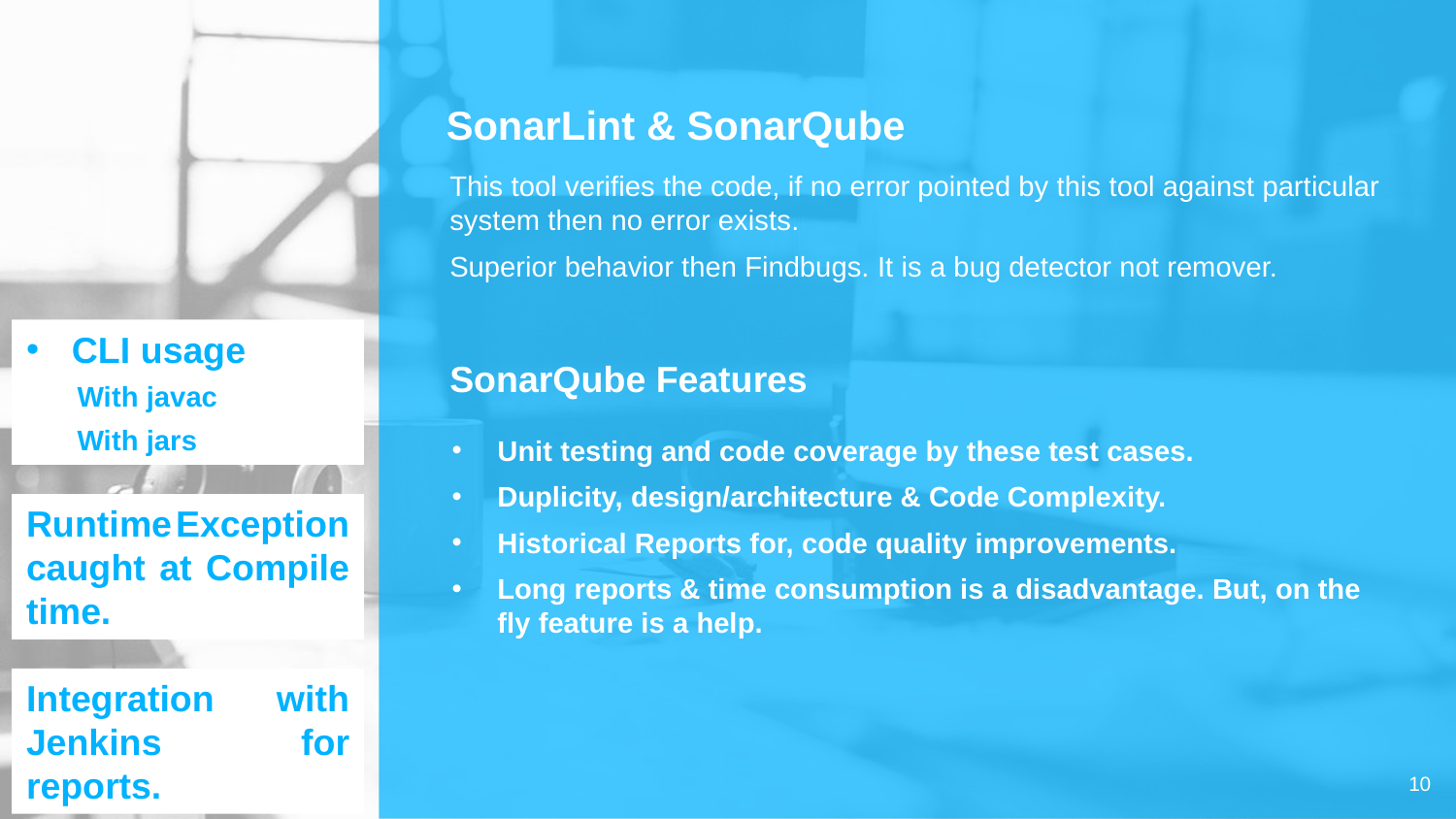

SonarLint & SonarQube
This tool verifies the code, if no error pointed by this tool against particular system then no error exists.
Superior behavior then Findbugs. It is a bug detector not remover.
CLI usage
     With javac
     With jars
SonarQube Features
Unit testing and code coverage by these test cases.
Duplicity, design/architecture & Code Complexity.
Historical Reports for, code quality improvements.
Long reports & time consumption is a disadvantage. But, on the fly feature is a help.
Runtime Exception caught at Compile time.
Integration with Jenkins for reports.
10